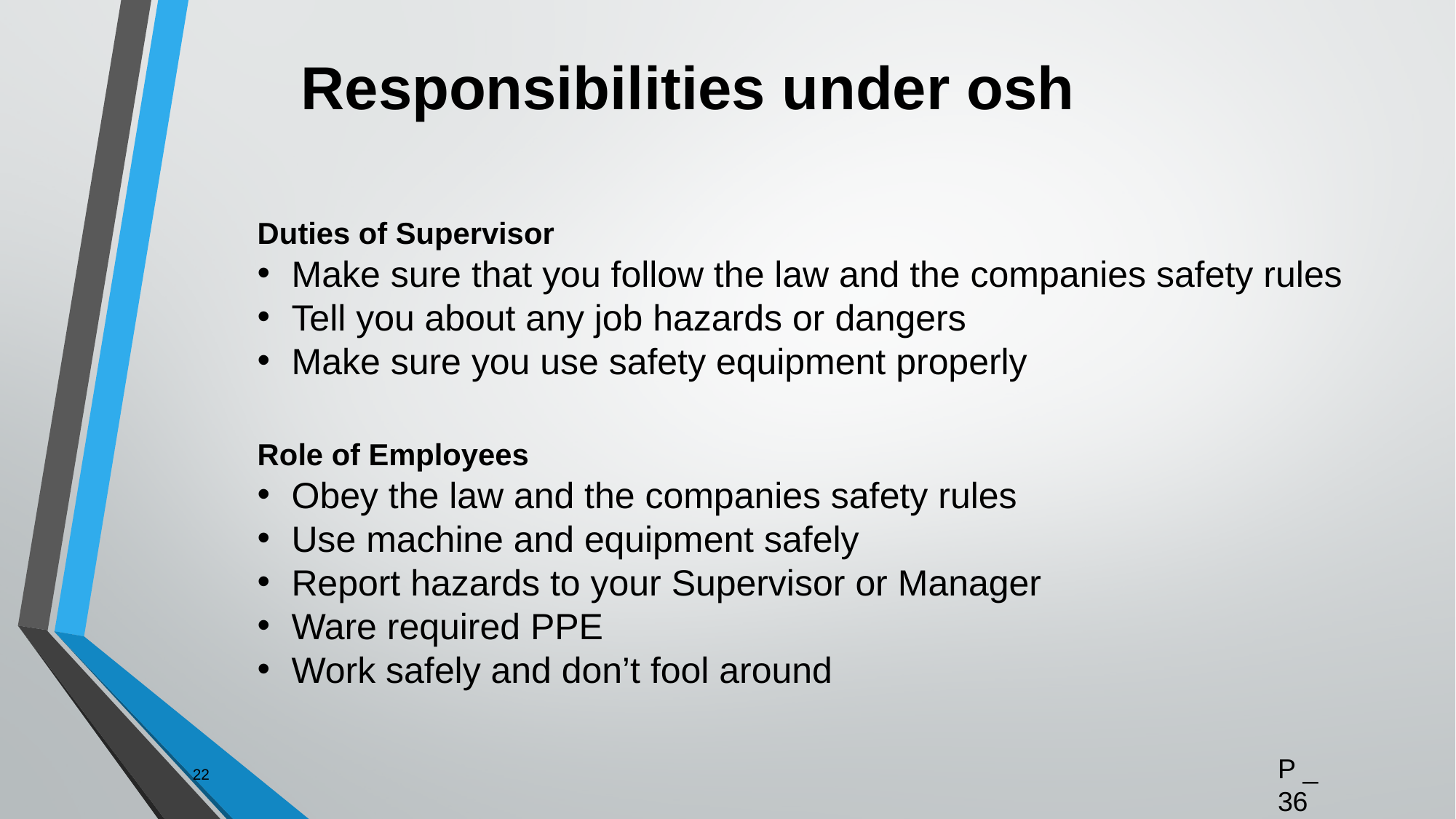

# Responsibilities under osh
Duties of Supervisor
Make sure that you follow the law and the companies safety rules
Tell you about any job hazards or dangers
Make sure you use safety equipment properly
Role of Employees
Obey the law and the companies safety rules
Use machine and equipment safely
Report hazards to your Supervisor or Manager
Ware required PPE
Work safely and don’t fool around
22
P _ 36